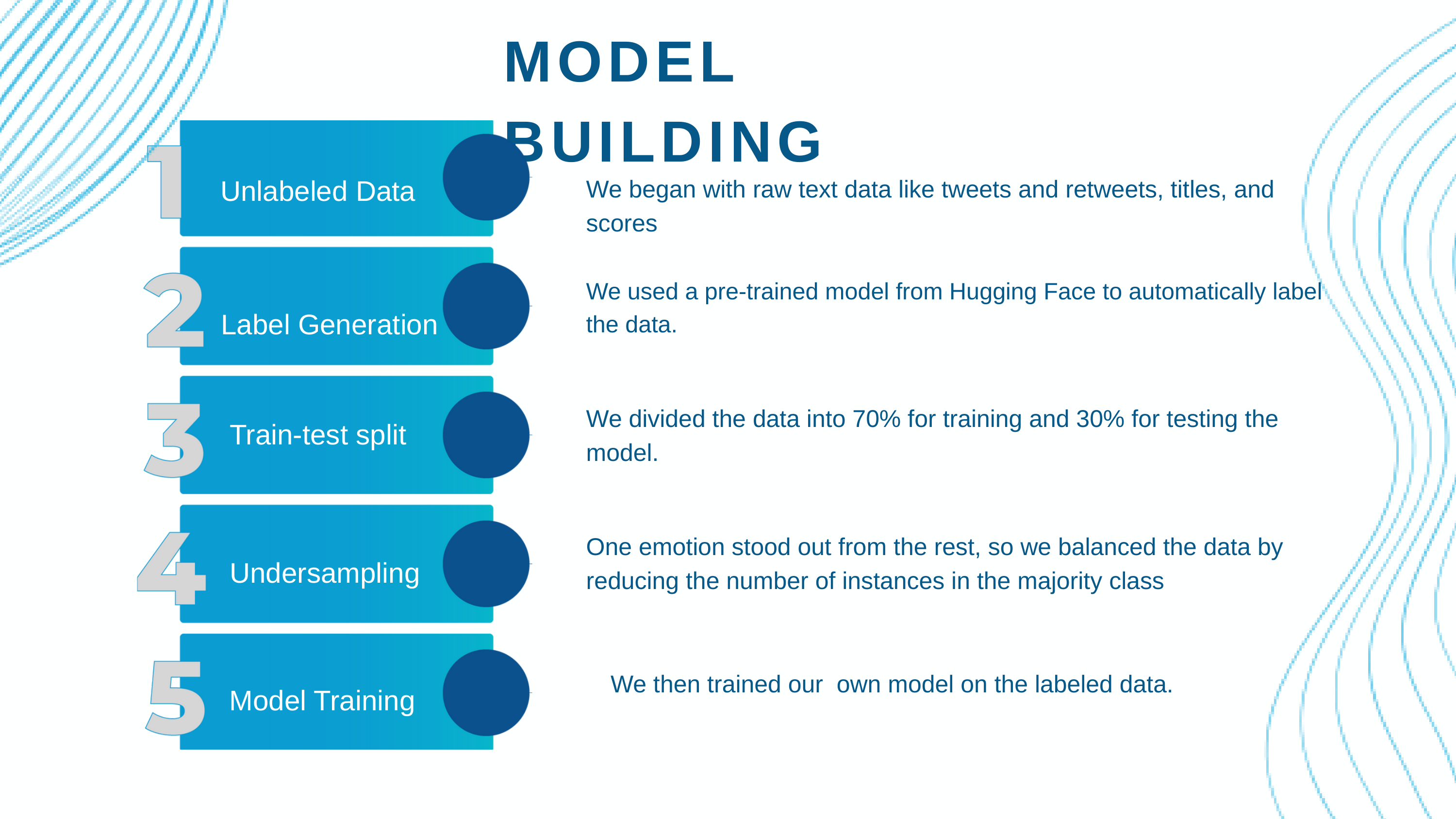

MODEL BUILDING

Unlabeled Data
We began with raw text data like tweets and retweets, titles, and scores
We used a pre-trained model from Hugging Face to automatically label the data.
Label Generation
We divided the data into 70% for training and 30% for testing the model.
Train-test split
One emotion stood out from the rest, so we balanced the data by reducing the number of instances in the majority class
Undersampling
We then trained our  own model on the labeled data.
Model Training